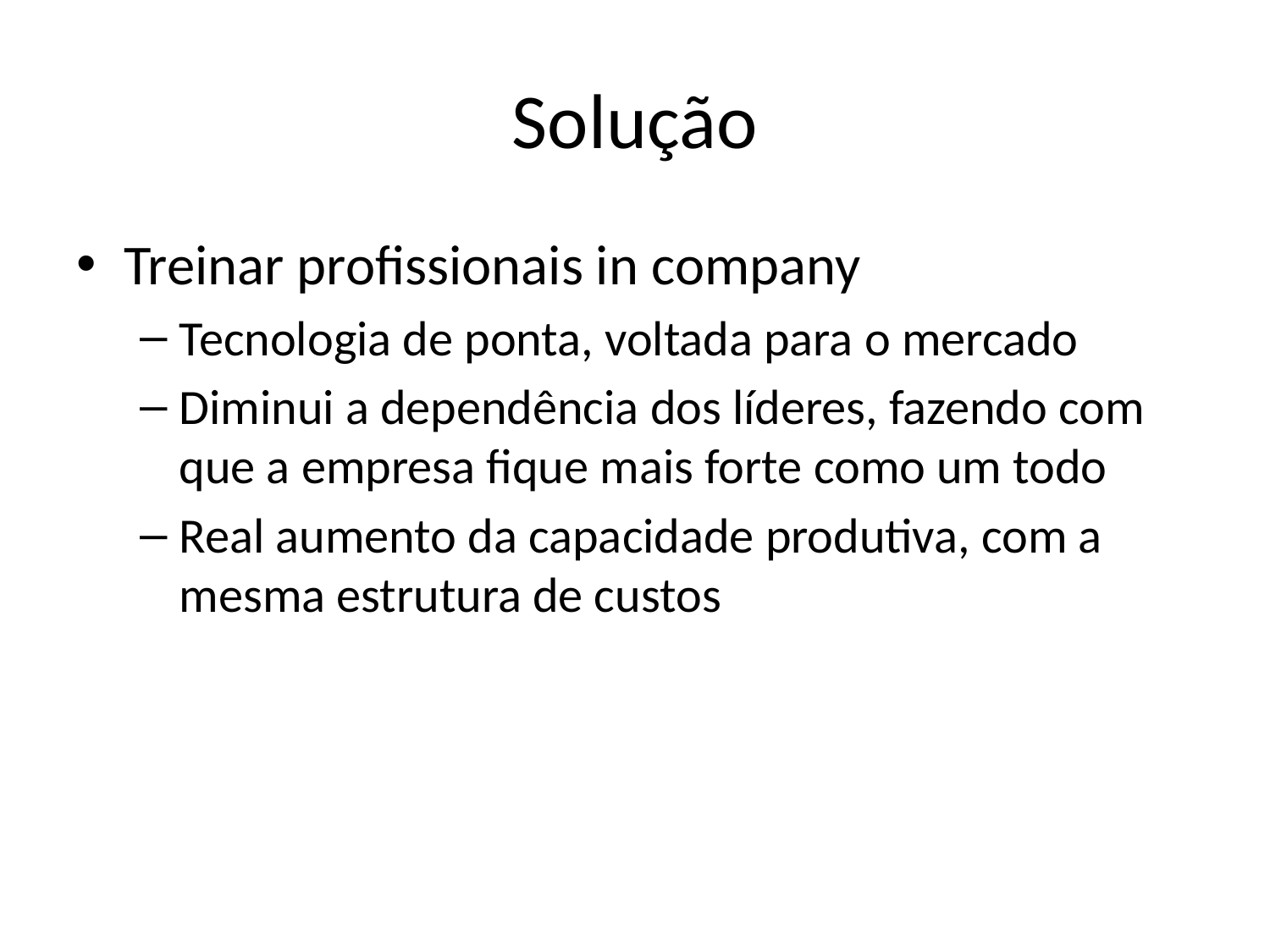

# Solução
Treinar profissionais in company
Tecnologia de ponta, voltada para o mercado
Diminui a dependência dos líderes, fazendo com que a empresa fique mais forte como um todo
Real aumento da capacidade produtiva, com a mesma estrutura de custos